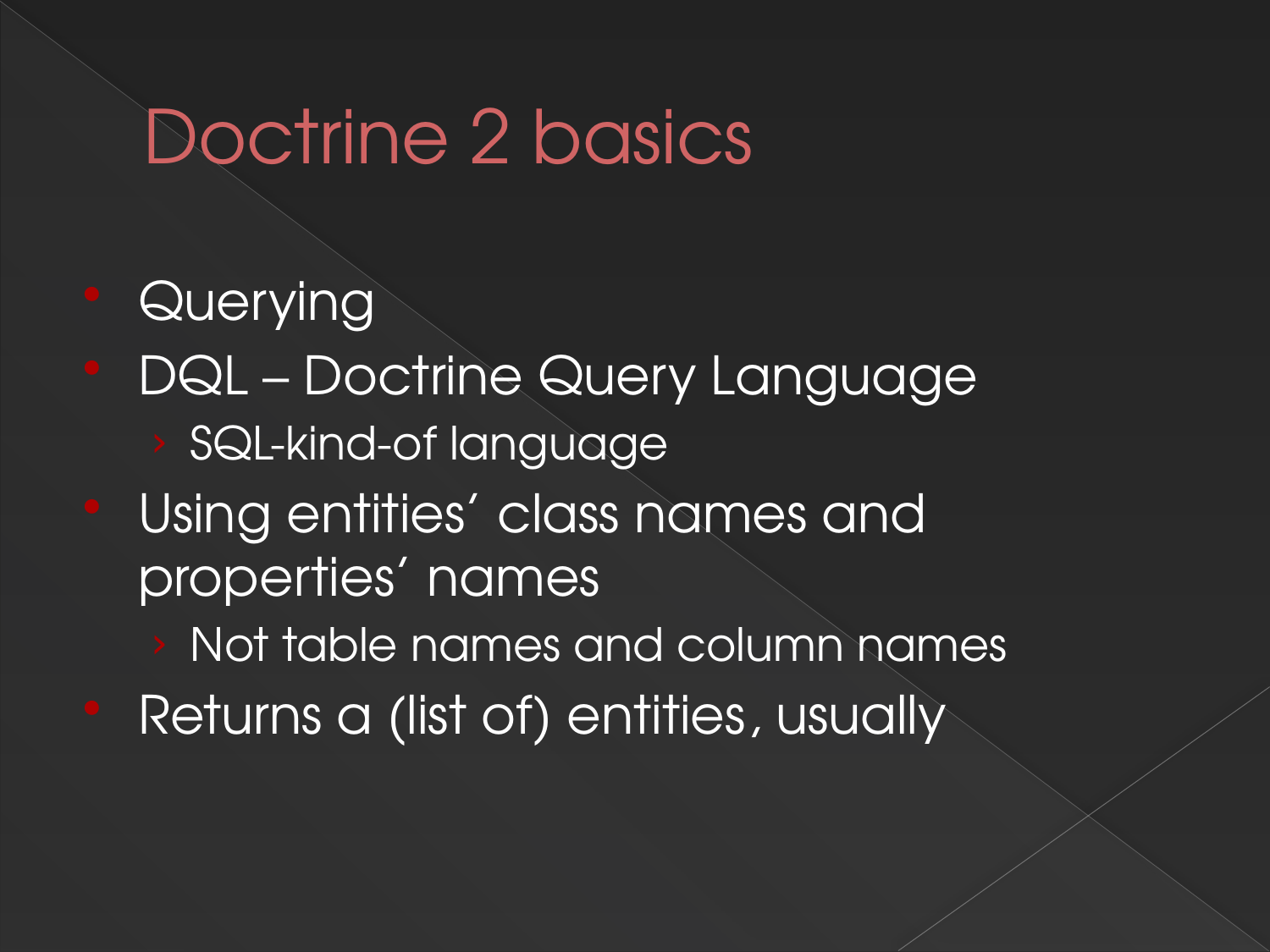

# Doctrine 2 basics
Querying
DQL – Doctrine Query Language
SQL-kind-of language
Using entities’ class names and properties’ names
Not table names and column names
Returns a (list of) entities, usually